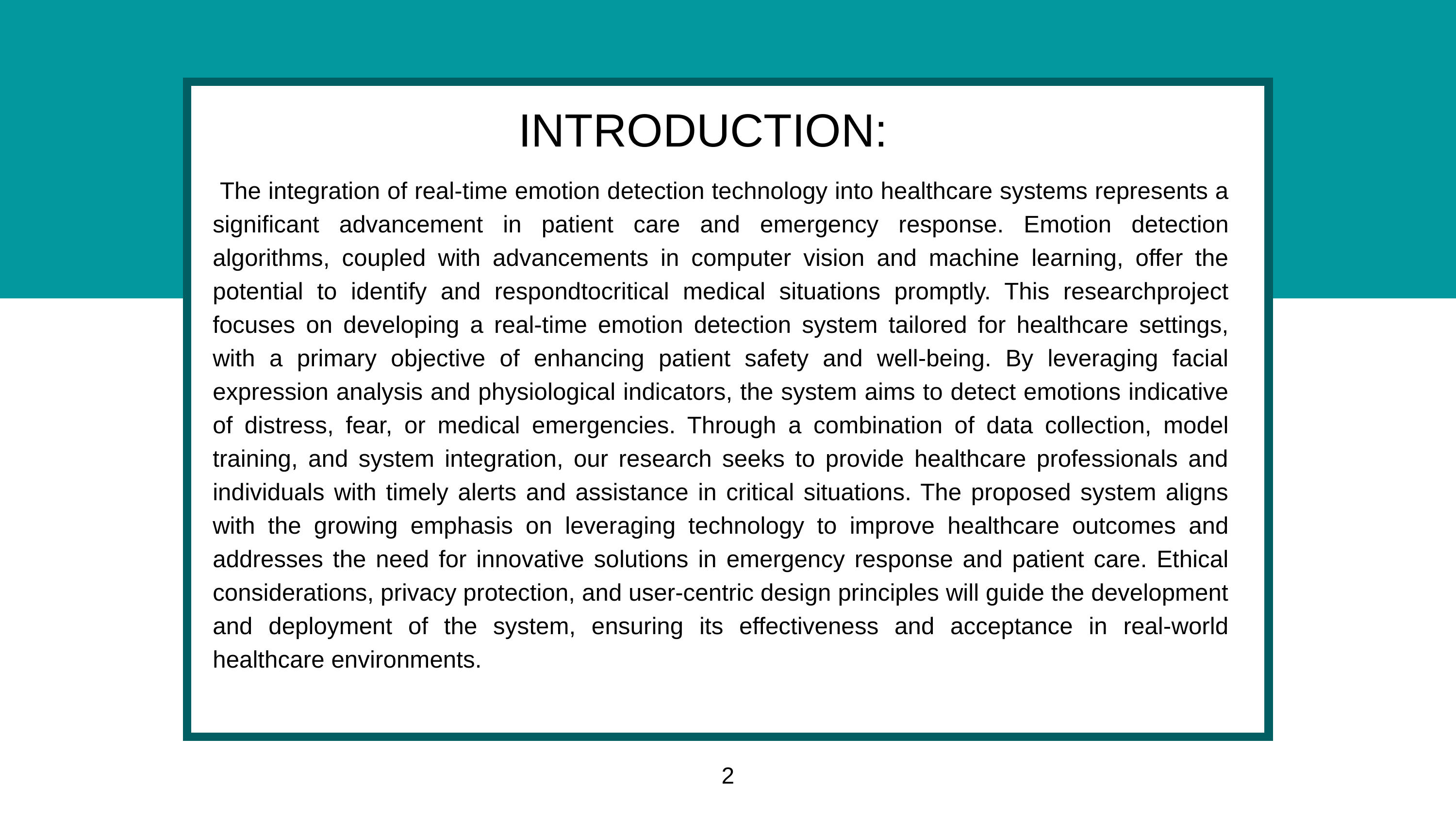

INTRODUCTION:

 The integration of real-time emotion detection technology into healthcare systems represents a significant advancement in patient care and emergency response. Emotion detection algorithms, coupled with advancements in computer vision and machine learning, offer the potential to identify and respondtocritical medical situations promptly. This researchproject focuses on developing a real-time emotion detection system tailored for healthcare settings, with a primary objective of enhancing patient safety and well-being. By leveraging facial expression analysis and physiological indicators, the system aims to detect emotions indicative of distress, fear, or medical emergencies. Through a combination of data collection, model training, and system integration, our research seeks to provide healthcare professionals and individuals with timely alerts and assistance in critical situations. The proposed system aligns with the growing emphasis on leveraging technology to improve healthcare outcomes and addresses the need for innovative solutions in emergency response and patient care. Ethical considerations, privacy protection, and user-centric design principles will guide the development and deployment of the system, ensuring its effectiveness and acceptance in real-world healthcare environments.

2